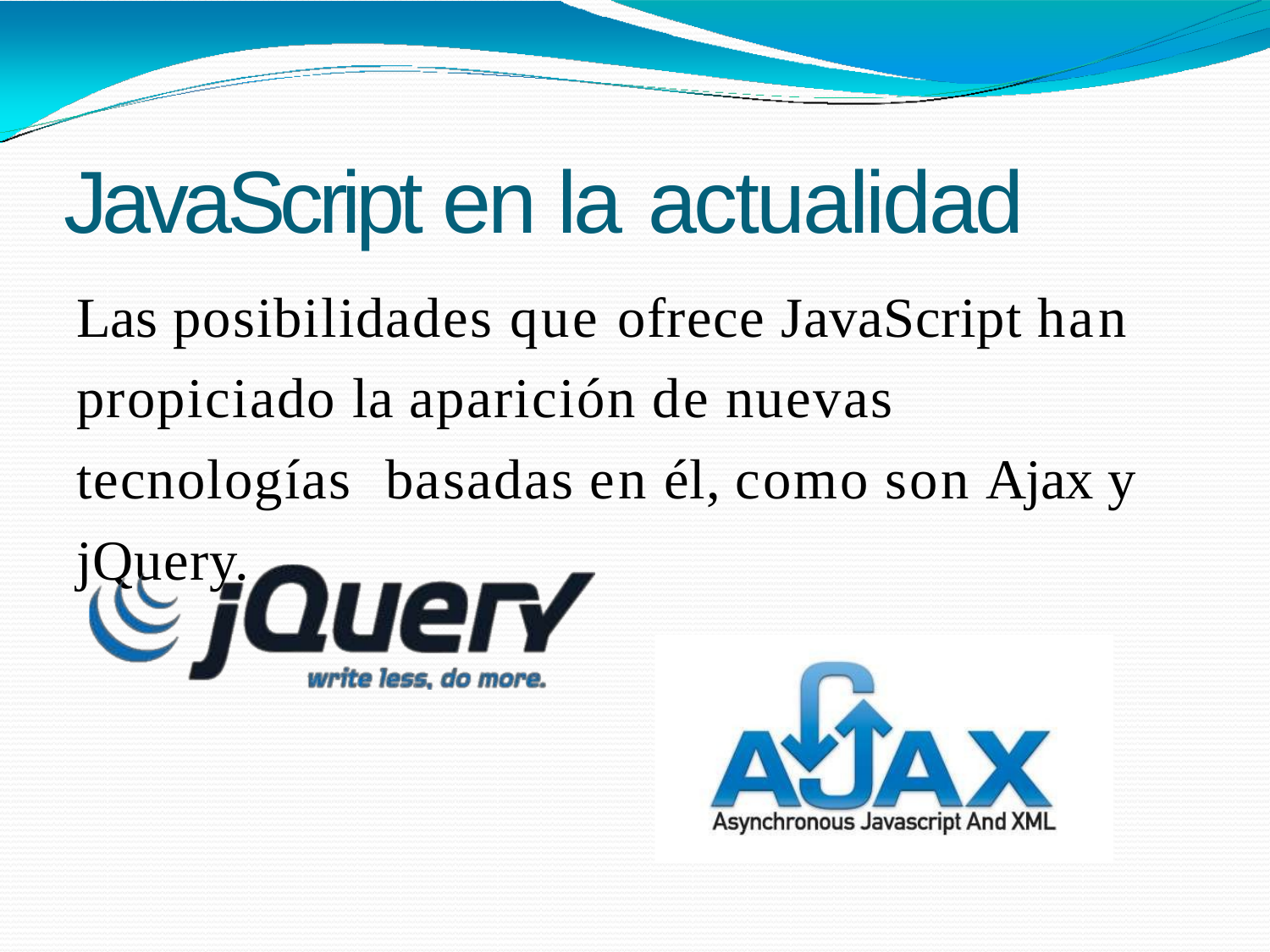

# JavaScript en la actualidad
Las posibilidades que ofrece JavaScript han  propiciado la aparición de nuevas tecnologías  basadas en él, como son Ajax y jQuery.